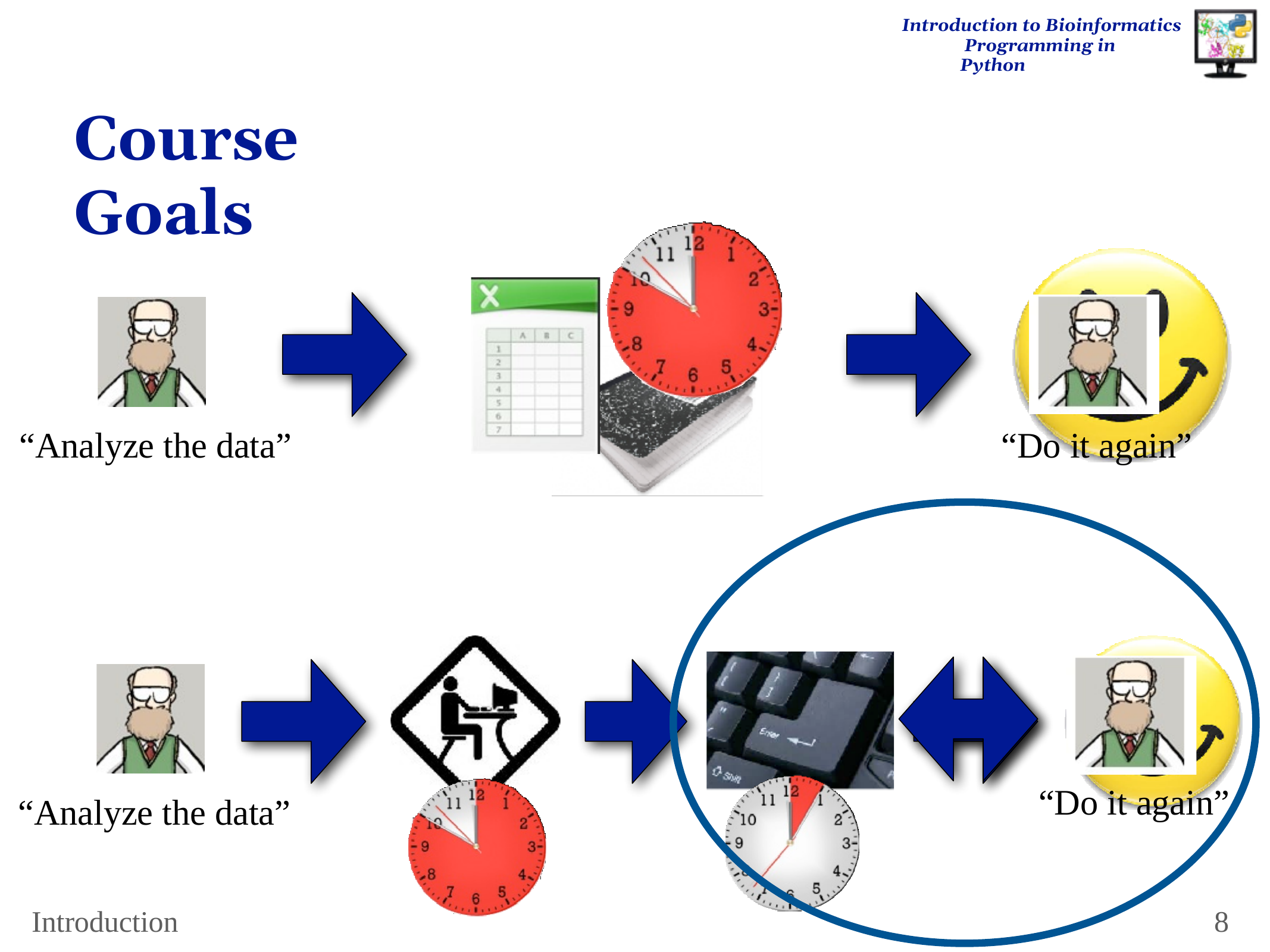

Introduction to Bioinformatics  Programming in Python
# Course	Goals

“Analyze the data”
“Do it again”

“Do it again”
“Analyze the data”
Introduction
8